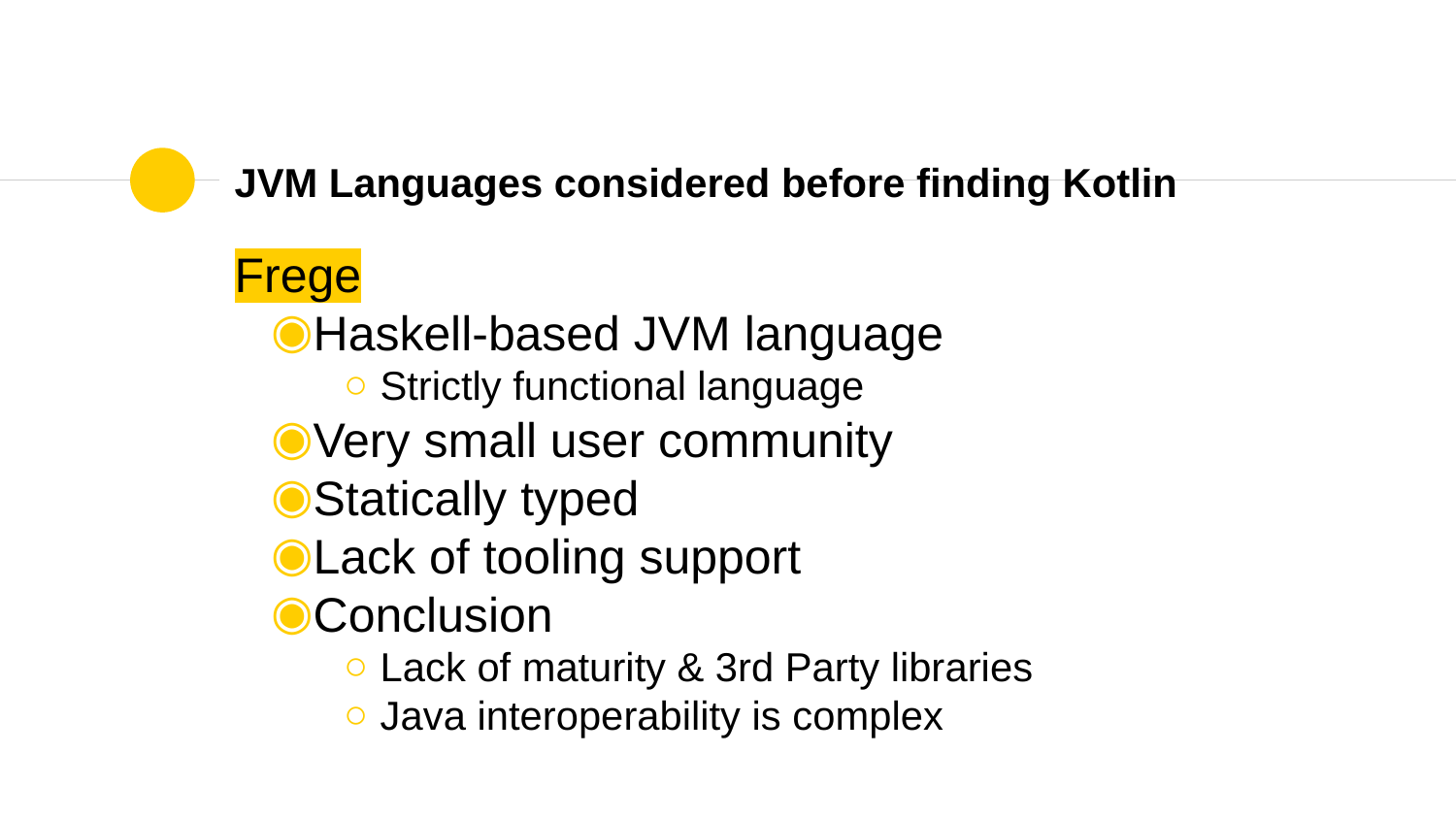

# JVM Languages considered before finding Kotlin
Frege
Haskell-based JVM language
Strictly functional language
Very small user community
Statically typed
Lack of tooling support
Conclusion
Lack of maturity & 3rd Party libraries
Java interoperability is complex